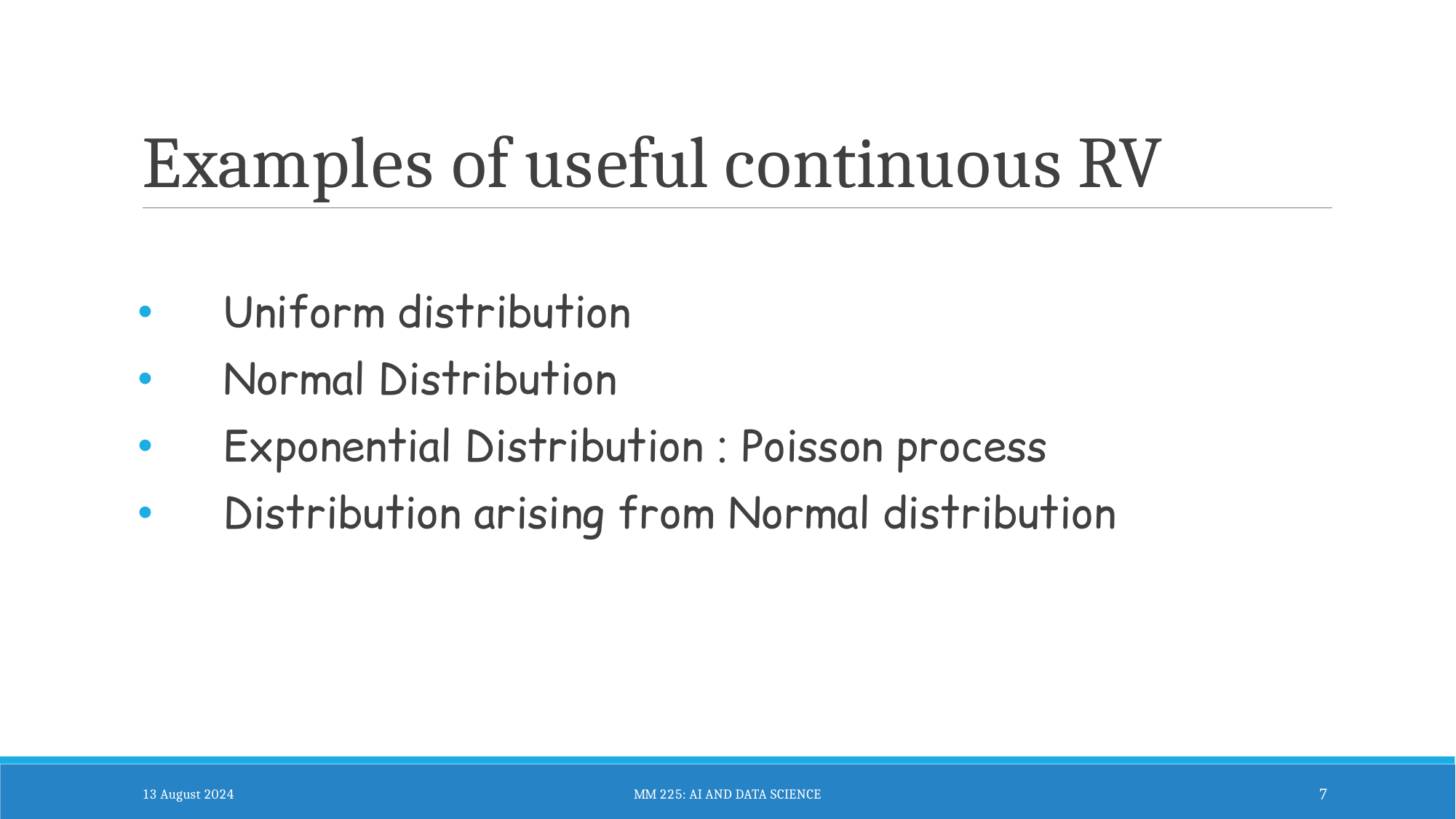

# Examples of useful continuous RV
Uniform distribution
Normal Distribution
Exponential Distribution : Poisson process
Distribution arising from Normal distribution
13 August 2024
MM 225: AI and Data Science
7